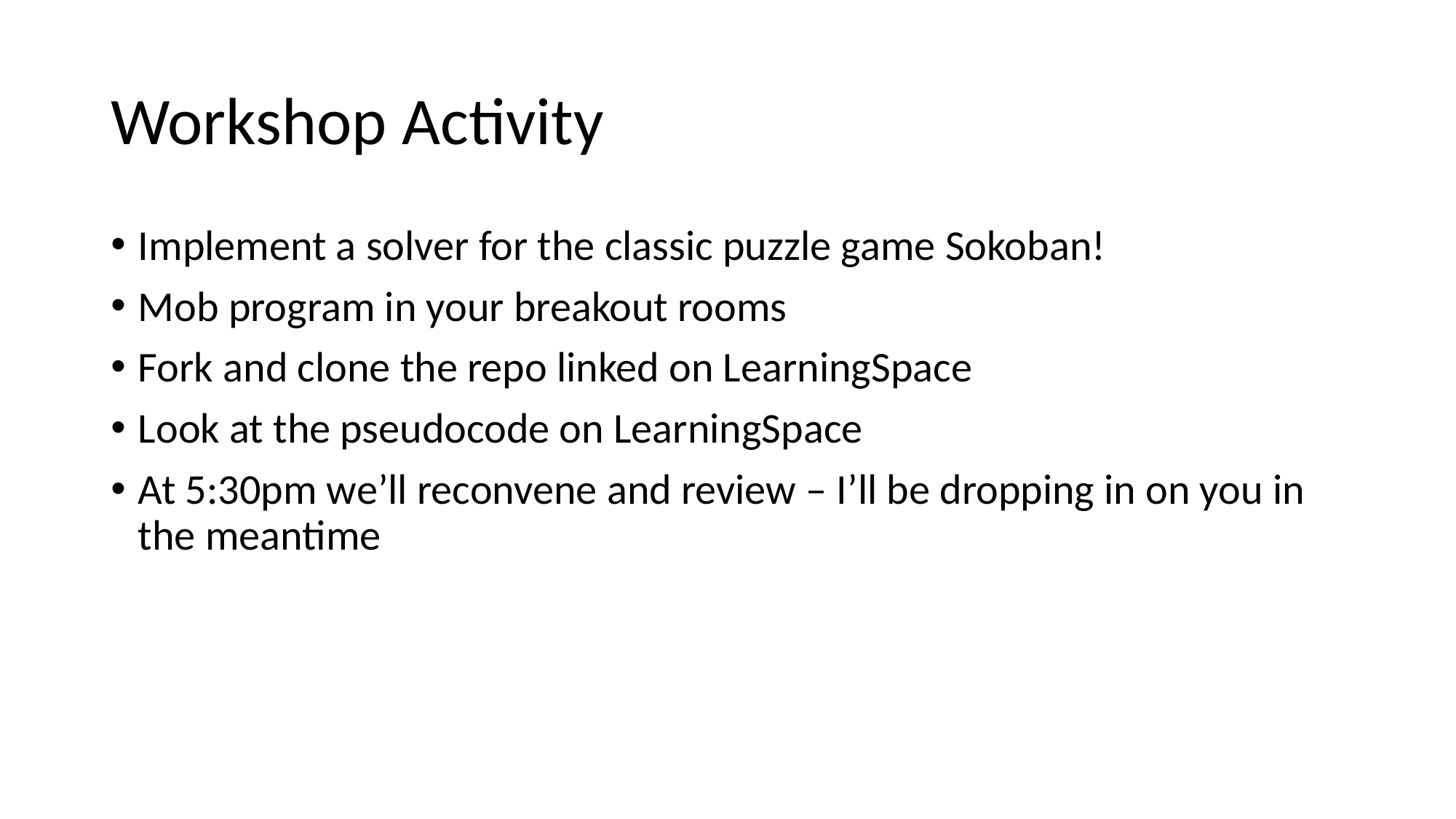

# Workshop Activity
Implement a solver for the classic puzzle game Sokoban!
Mob program in your breakout rooms
Fork and clone the repo linked on LearningSpace
Look at the pseudocode on LearningSpace
At 5:30pm we’ll reconvene and review – I’ll be dropping in on you in the meantime